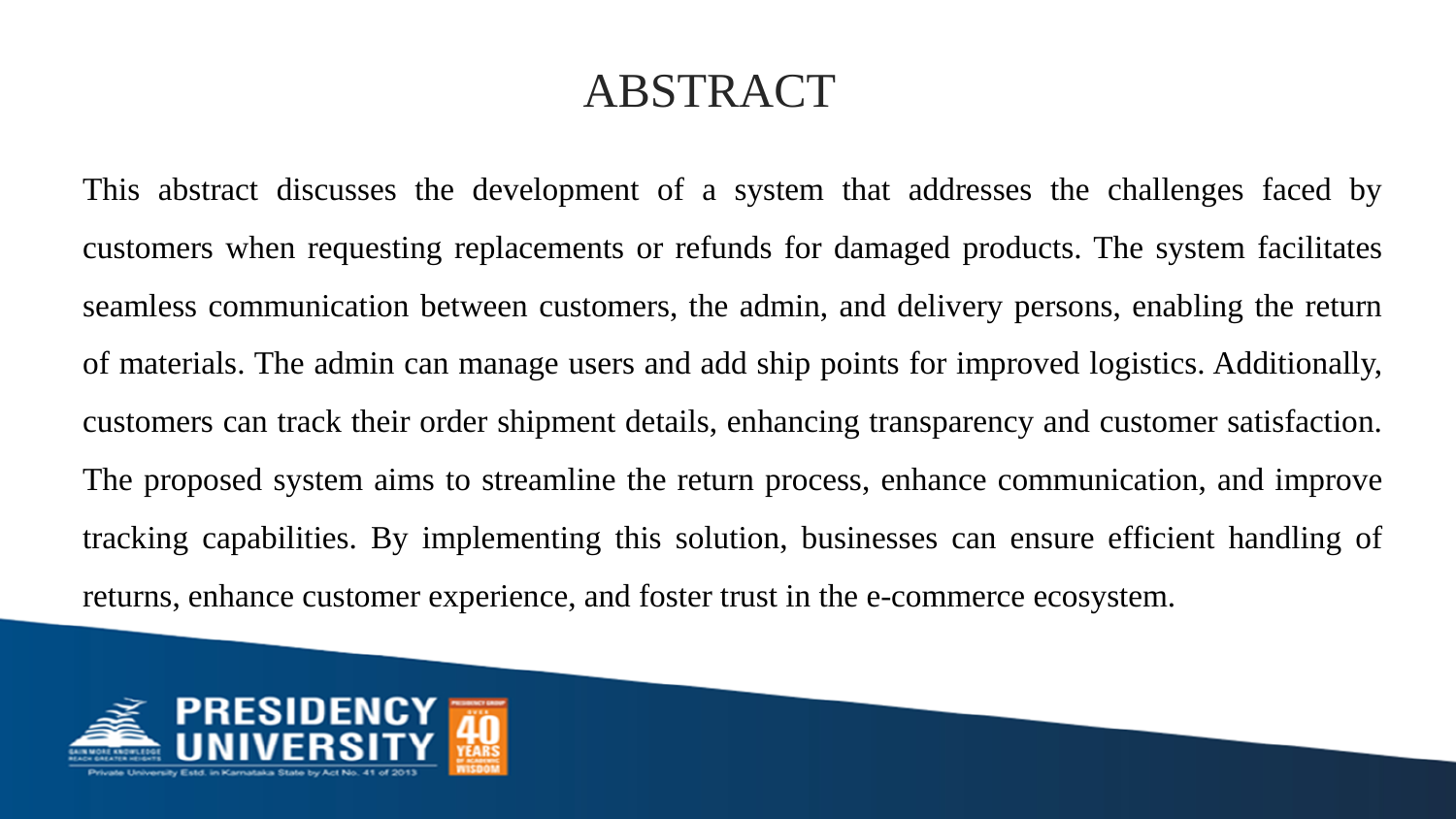

ABSTRACT

This abstract discusses the development of a system that addresses the challenges faced by customers when requesting replacements or refunds for damaged products. The system facilitates seamless communication between customers, the admin, and delivery persons, enabling the return of materials. The admin can manage users and add ship points for improved logistics. Additionally, customers can track their order shipment details, enhancing transparency and customer satisfaction. The proposed system aims to streamline the return process, enhance communication, and improve tracking capabilities. By implementing this solution, businesses can ensure efficient handling of returns, enhance customer experience, and foster trust in the e-commerce ecosystem.